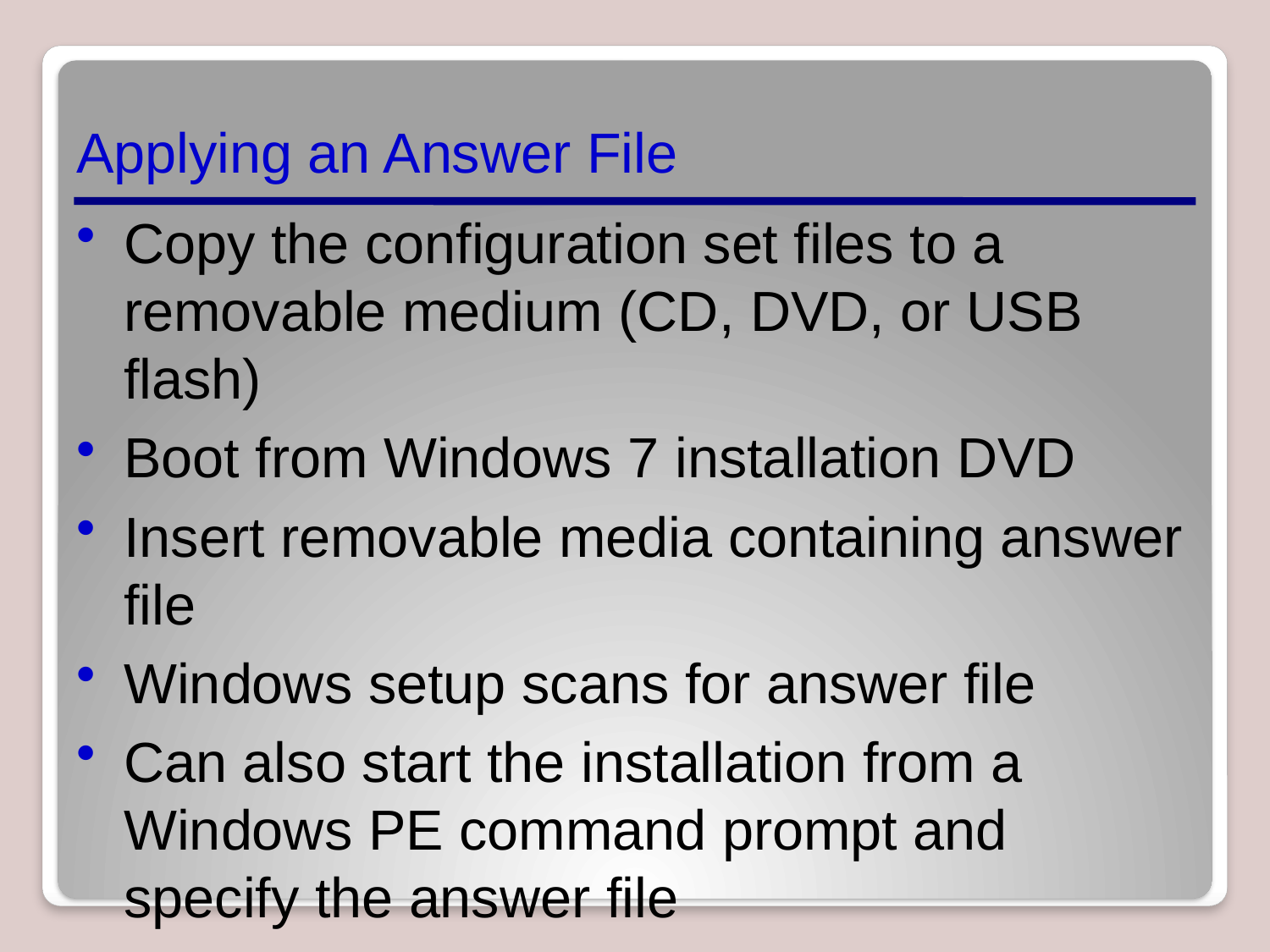

# Applying an Answer File
Copy the configuration set files to a removable medium (CD, DVD, or USB flash)
Boot from Windows 7 installation DVD
Insert removable media containing answer file
Windows setup scans for answer file
Can also start the installation from a Windows PE command prompt and specify the answer file